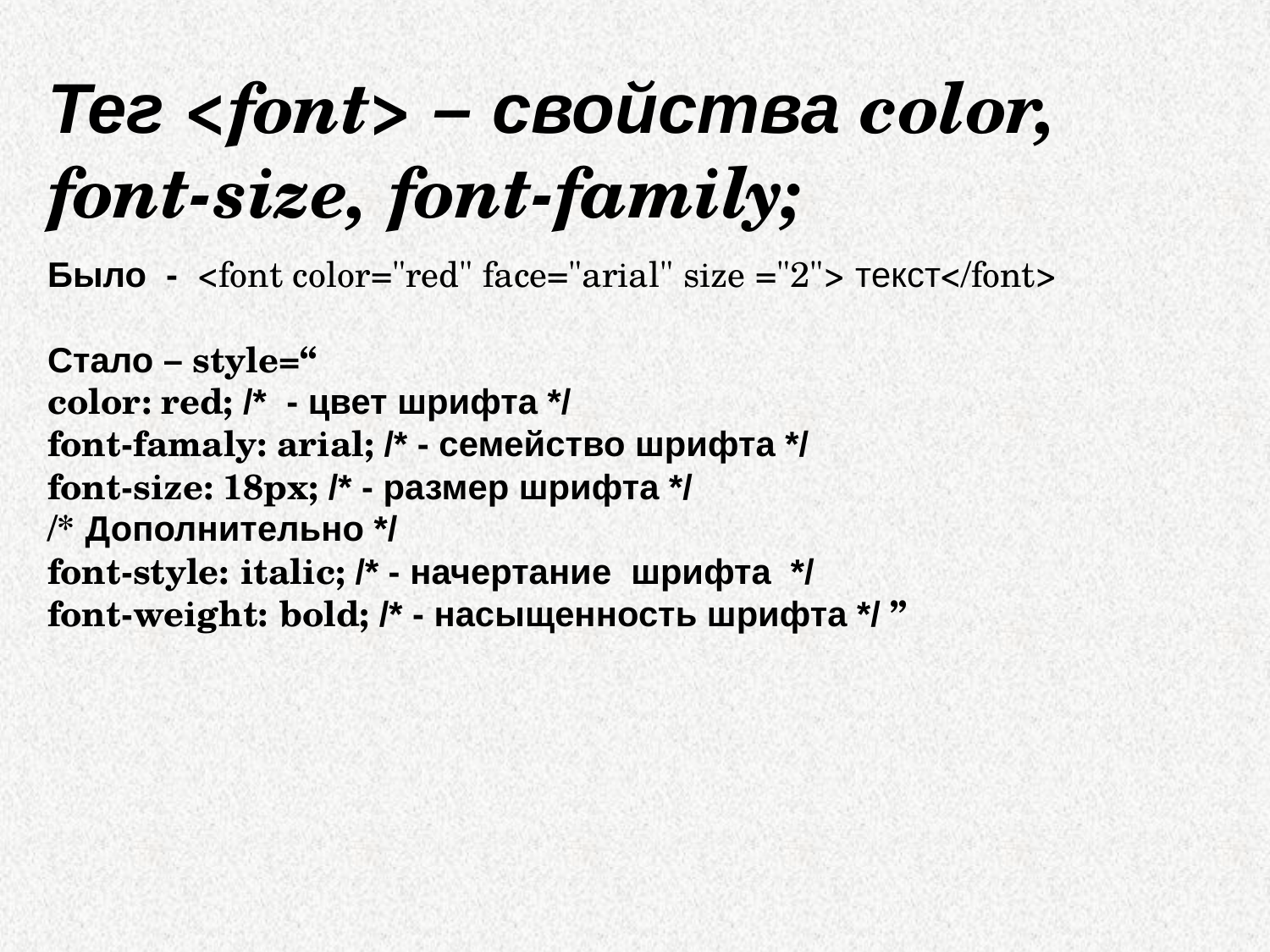

Тег <font> – свойства color, font-size, font-family;
Было  -  <font color="red" face="arial" size ="2"> текст</font>

Стало – style=“
color: red; /*  - цвет шрифта */
font-famaly: arial; /* - семейство шрифта */
font-size: 18px; /* - размер шрифта */
/* Дополнительно */
font-style: italic; /* - начертание  шрифта  */
font-weight: bold; /* - насыщенность шрифта */ ”